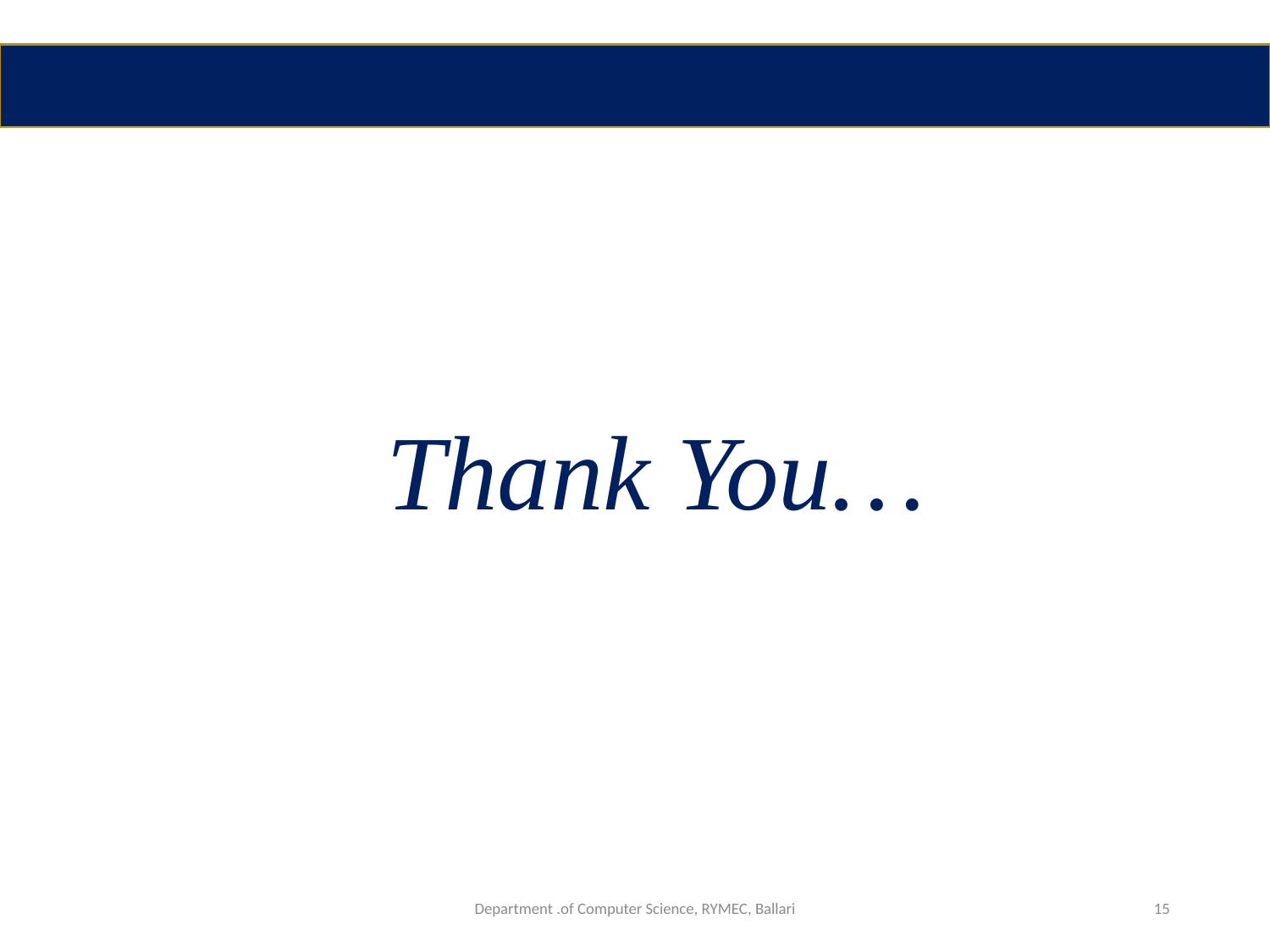

Thank You…
Department .of Computer Science, RYMEC, Ballari
15